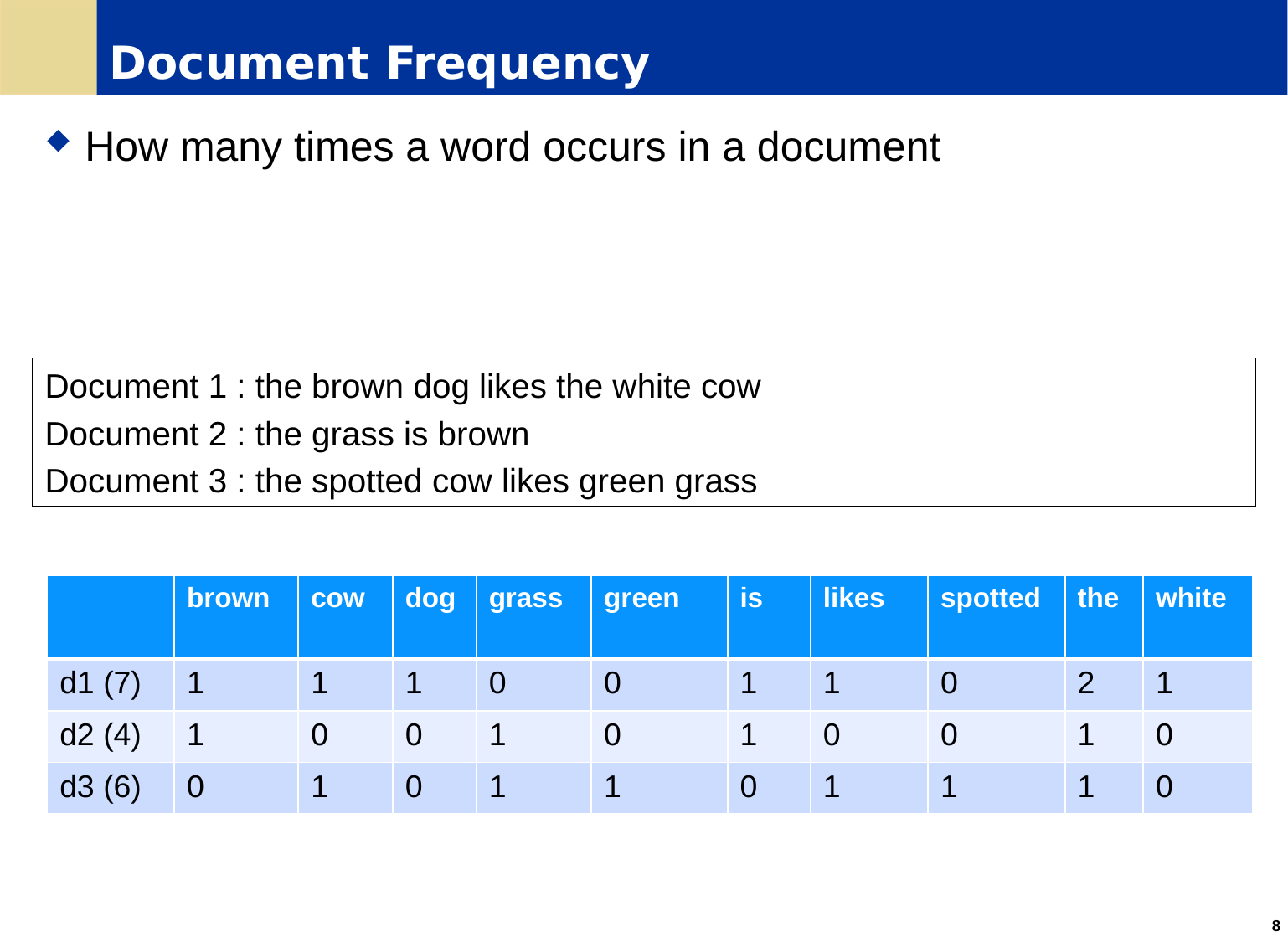

# Document Frequency
How many times a word occurs in a document
Document 1 : the brown dog likes the white cow
Document 2 : the grass is brown
Document 3 : the spotted cow likes green grass
|  | brown | cow | dog | grass | green | is | likes | spotted | the | white |
| --- | --- | --- | --- | --- | --- | --- | --- | --- | --- | --- |
| d1 (7) | 1 | 1 | 1 | 0 | 0 | 1 | 1 | 0 | 2 | 1 |
| d2 (4) | 1 | 0 | 0 | 1 | 0 | 1 | 0 | 0 | 1 | 0 |
| d3 (6) | 0 | 1 | 0 | 1 | 1 | 0 | 1 | 1 | 1 | 0 |
8